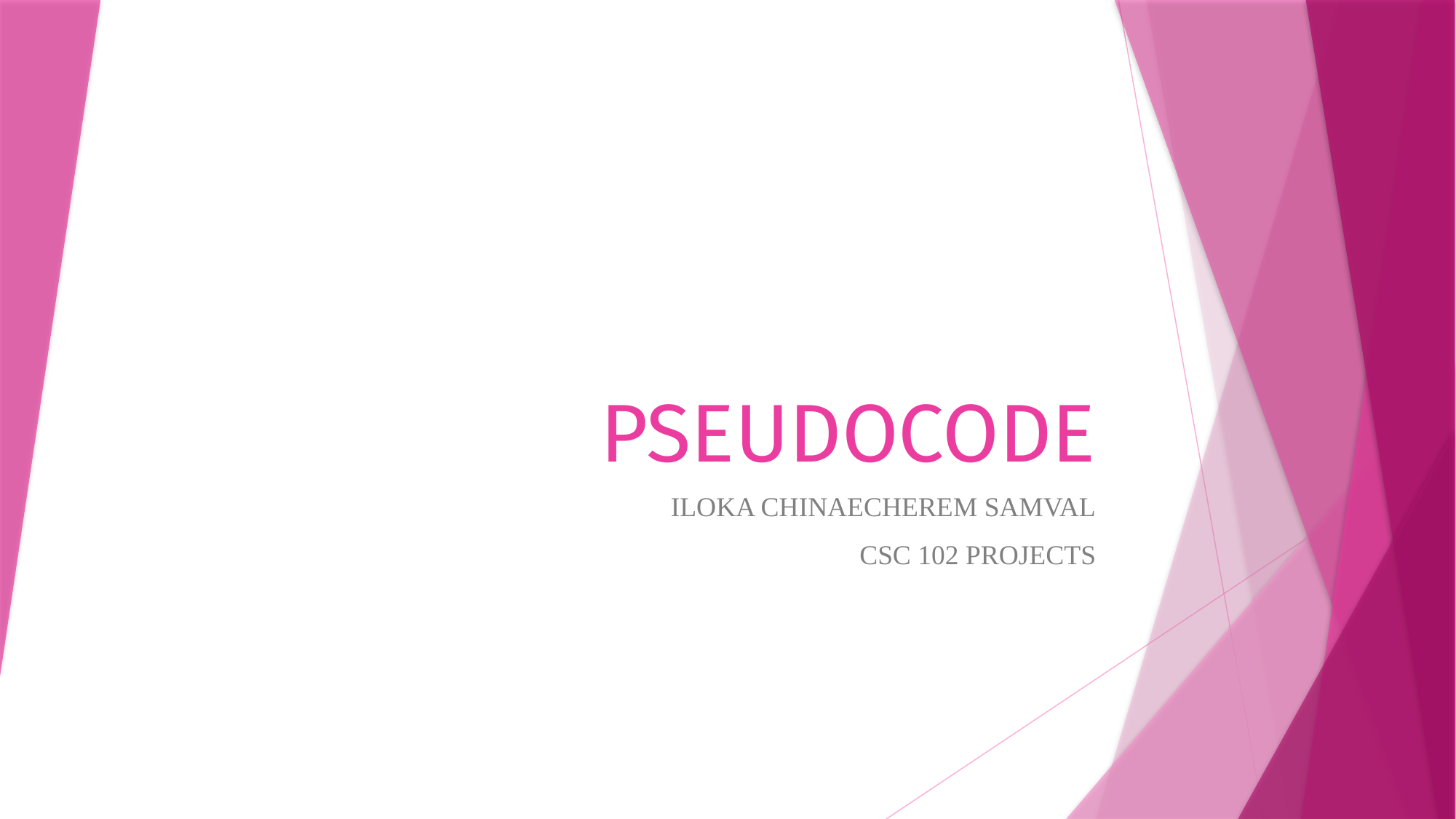

# PSEUDOCODE
ILOKA CHINAECHEREM SAMVAL
CSC 102 PROJECTS